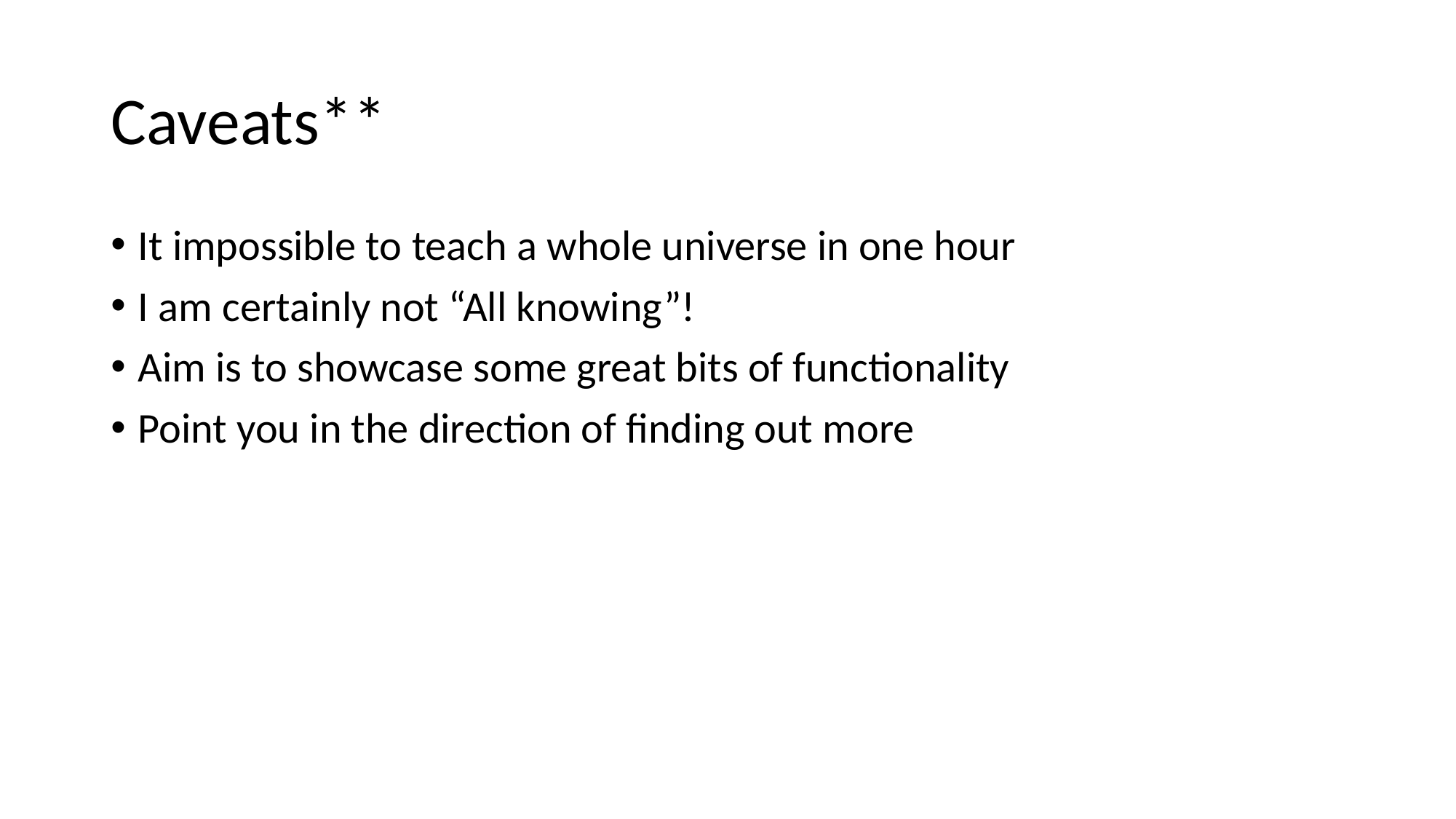

# Caveats**
It impossible to teach a whole universe in one hour
I am certainly not “All knowing”!
Aim is to showcase some great bits of functionality
Point you in the direction of finding out more